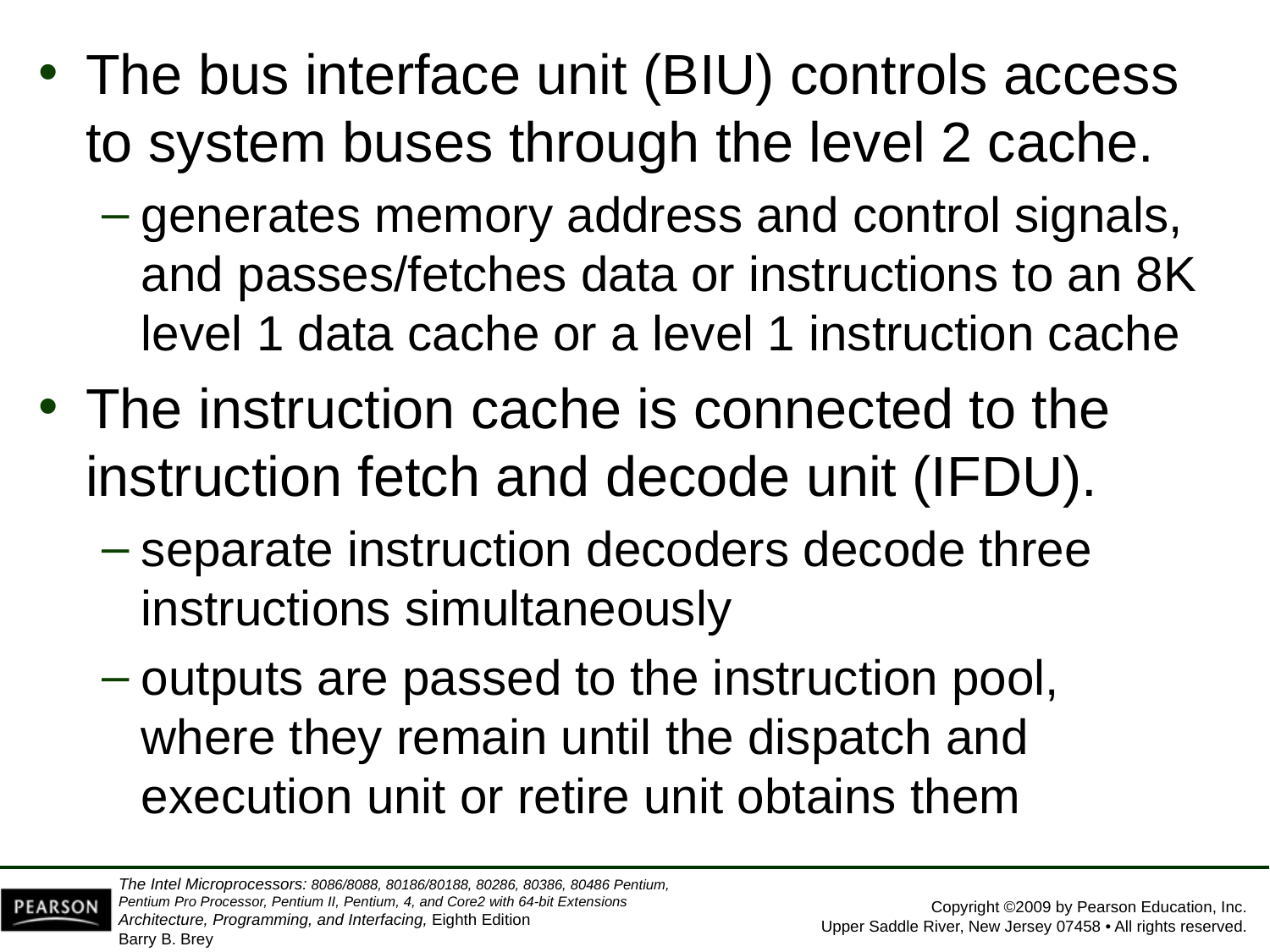

The bus interface unit (BIU) controls access to system buses through the level 2 cache.
generates memory address and control signals, and passes/fetches data or instructions to an 8K
level 1 data cache or a level 1 instruction cache
The instruction cache is connected to the instruction fetch and decode unit (IFDU).
separate instruction decoders decode three instructions simultaneously
outputs are passed to the instruction pool,
where they remain until the dispatch and execution unit or retire unit obtains them